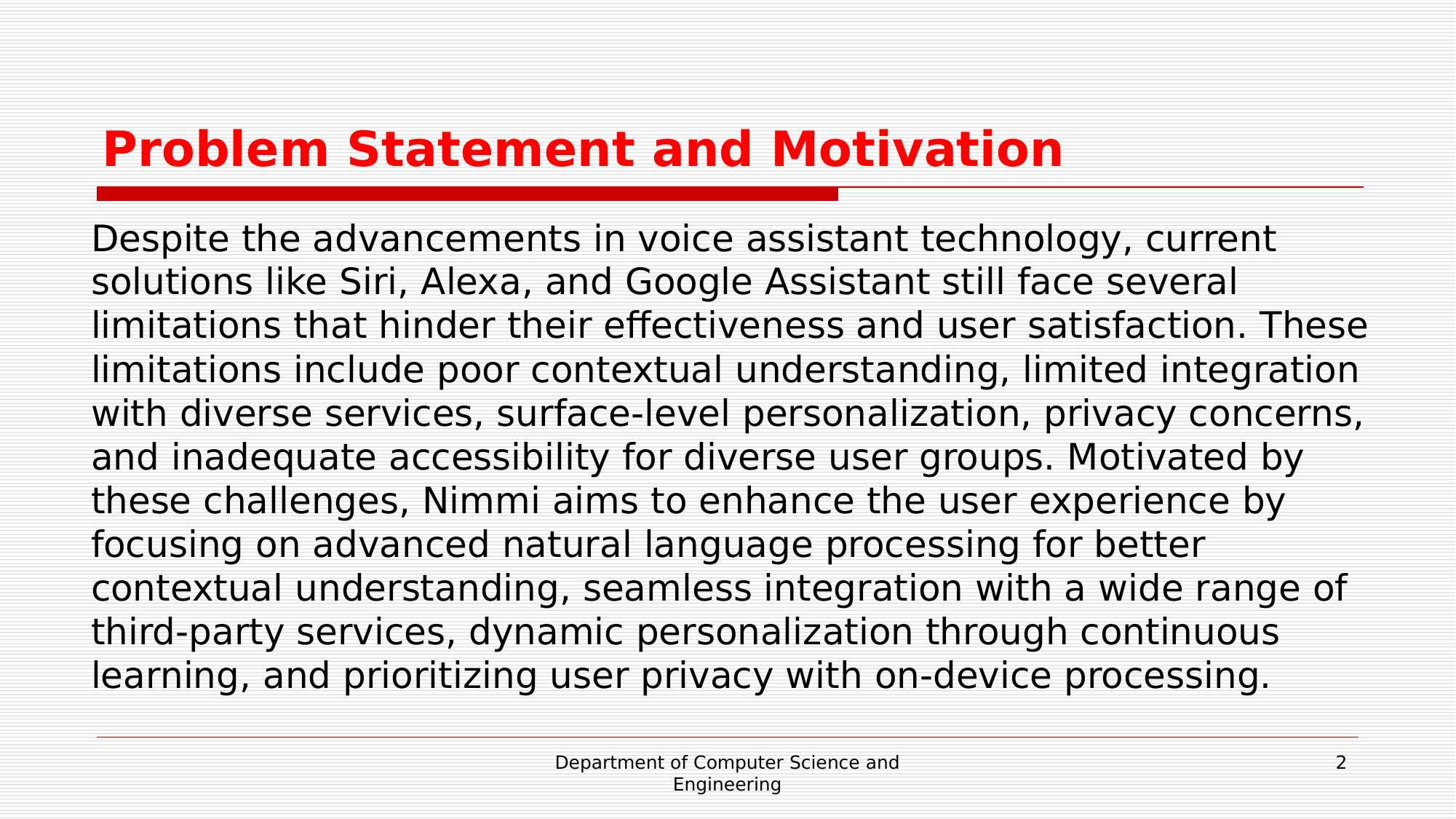

# Problem Statement and Motivation
Despite the advancements in voice assistant technology, current solutions like Siri, Alexa, and Google Assistant still face several limitations that hinder their effectiveness and user satisfaction. These limitations include poor contextual understanding, limited integration with diverse services, surface-level personalization, privacy concerns, and inadequate accessibility for diverse user groups. Motivated by these challenges, Nimmi aims to enhance the user experience by focusing on advanced natural language processing for better contextual understanding, seamless integration with a wide range of third-party services, dynamic personalization through continuous learning, and prioritizing user privacy with on-device processing.

Department of Computer Science and Engineering
2